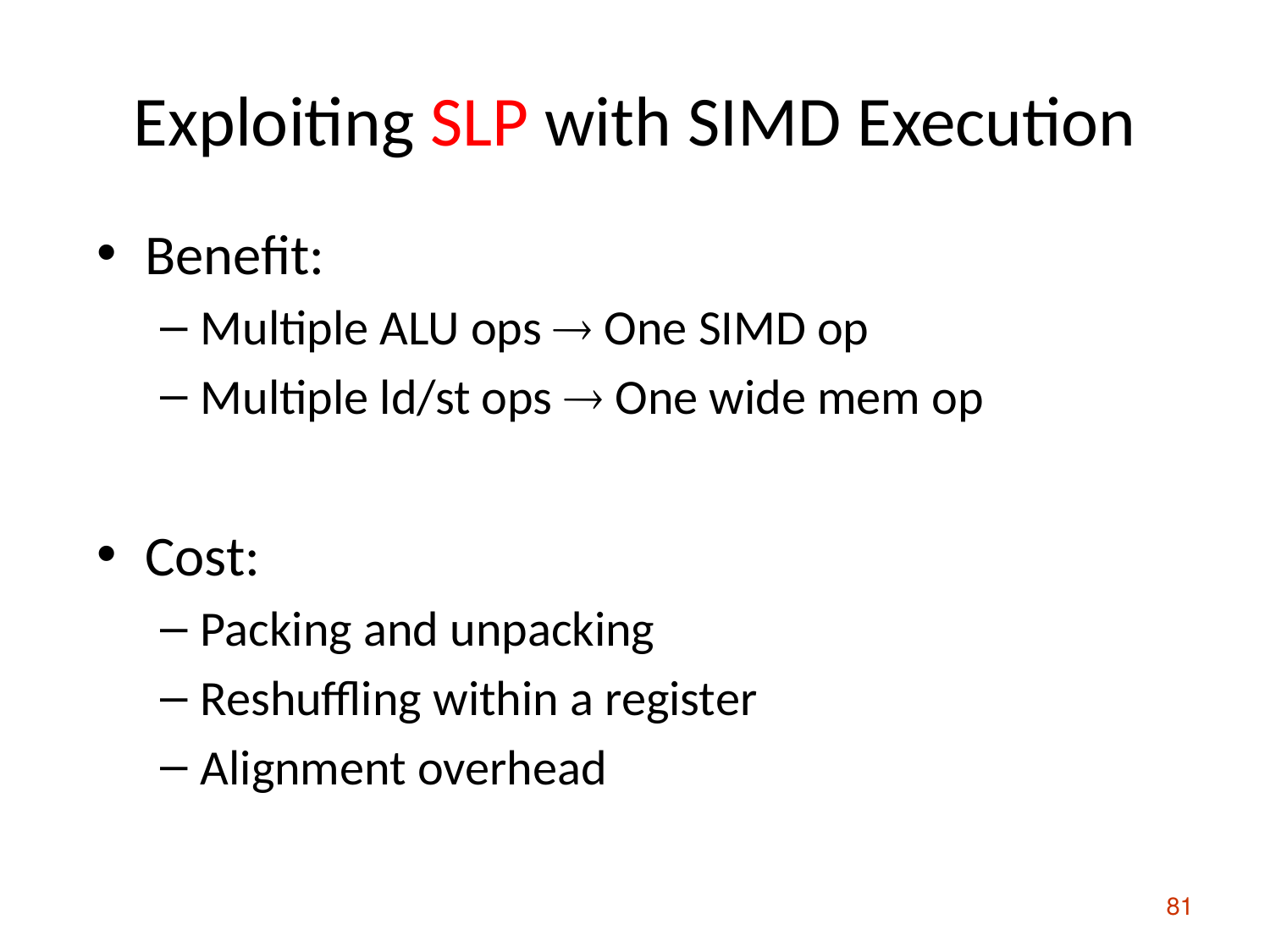

# Exploiting SLP with SIMD Execution
Benefit:
Multiple ALU ops → One SIMD op
Multiple ld/st ops → One wide mem op

Cost:
Packing and unpacking
Reshuffling within a register
Alignment overhead
81